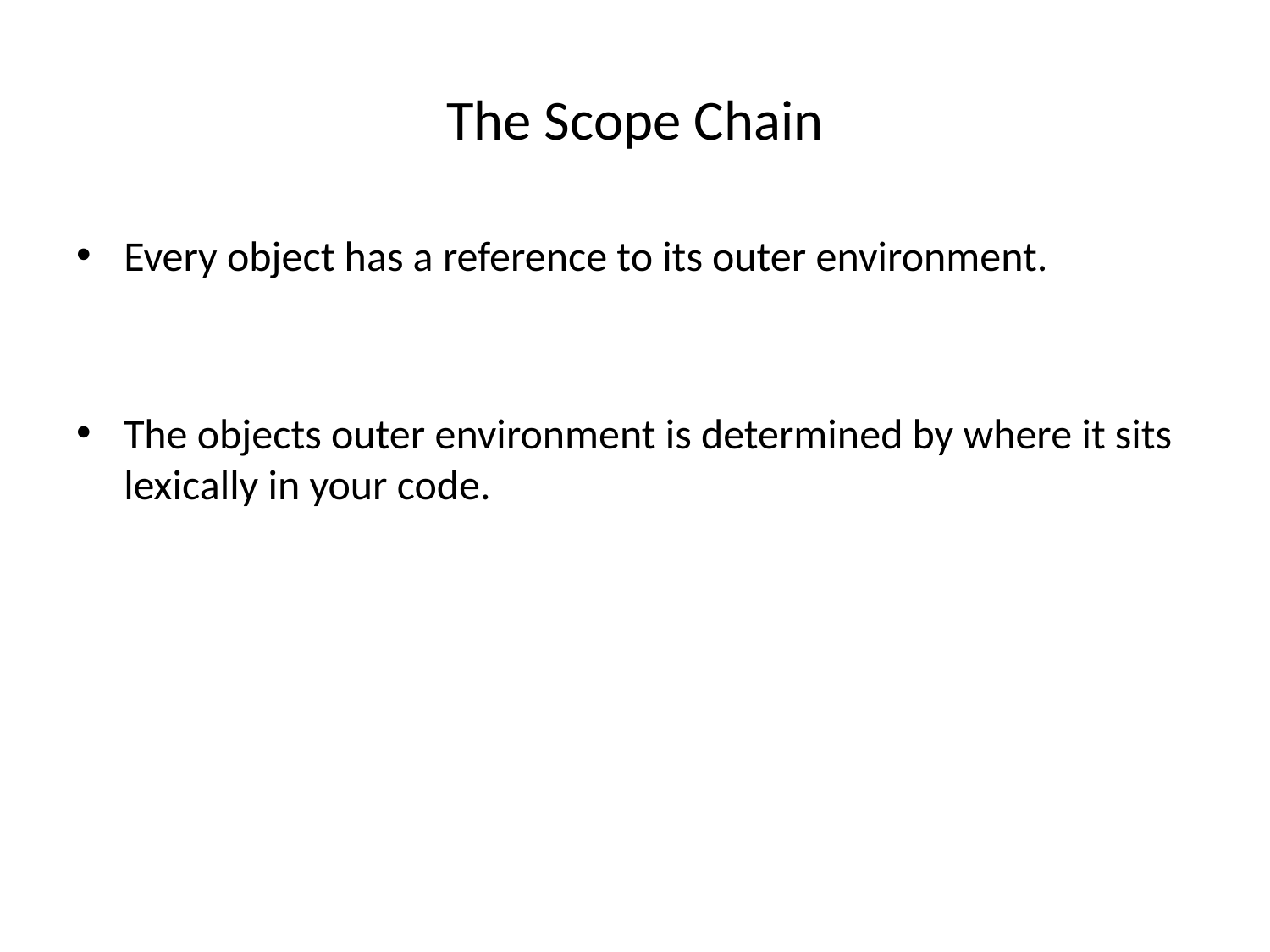

# The Scope Chain
Every object has a reference to its outer environment.

The objects outer environment is determined by where it sits lexically in your code.